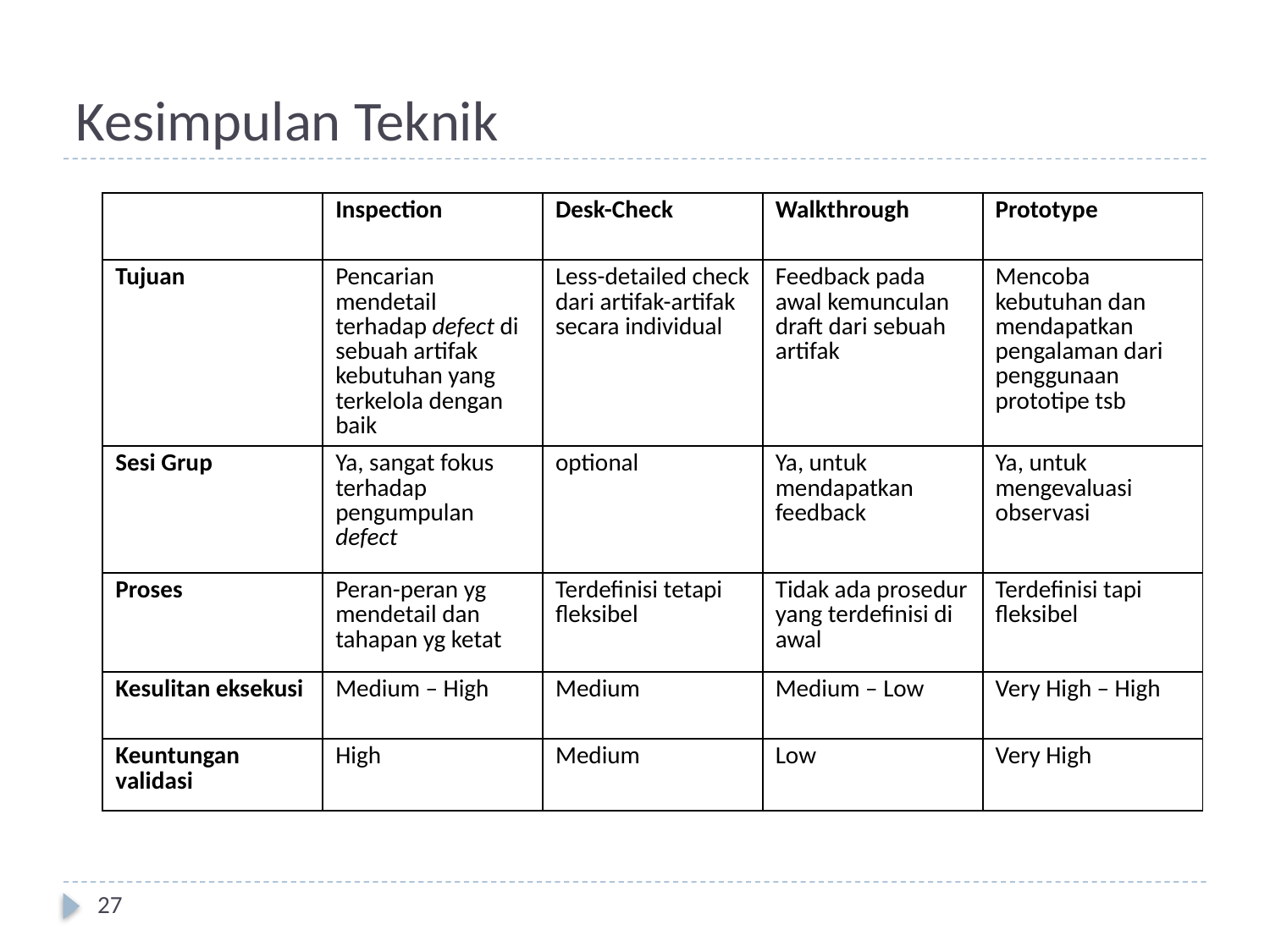

# Kesimpulan Teknik
|  | Inspection | Desk-Check | Walkthrough | Prototype |
| --- | --- | --- | --- | --- |
| Tujuan | Pencarian mendetail terhadap defect di sebuah artifak kebutuhan yang terkelola dengan baik | Less-detailed check dari artifak-artifak secara individual | Feedback pada awal kemunculan draft dari sebuah artifak | Mencoba kebutuhan dan mendapatkan pengalaman dari penggunaan prototipe tsb |
| Sesi Grup | Ya, sangat fokus terhadap pengumpulan defect | optional | Ya, untuk mendapatkan feedback | Ya, untuk mengevaluasi observasi |
| Proses | Peran-peran yg mendetail dan tahapan yg ketat | Terdefinisi tetapi fleksibel | Tidak ada prosedur yang terdefinisi di awal | Terdefinisi tapi fleksibel |
| Kesulitan eksekusi | Medium – High | Medium | Medium – Low | Very High – High |
| Keuntungan validasi | High | Medium | Low | Very High |
27